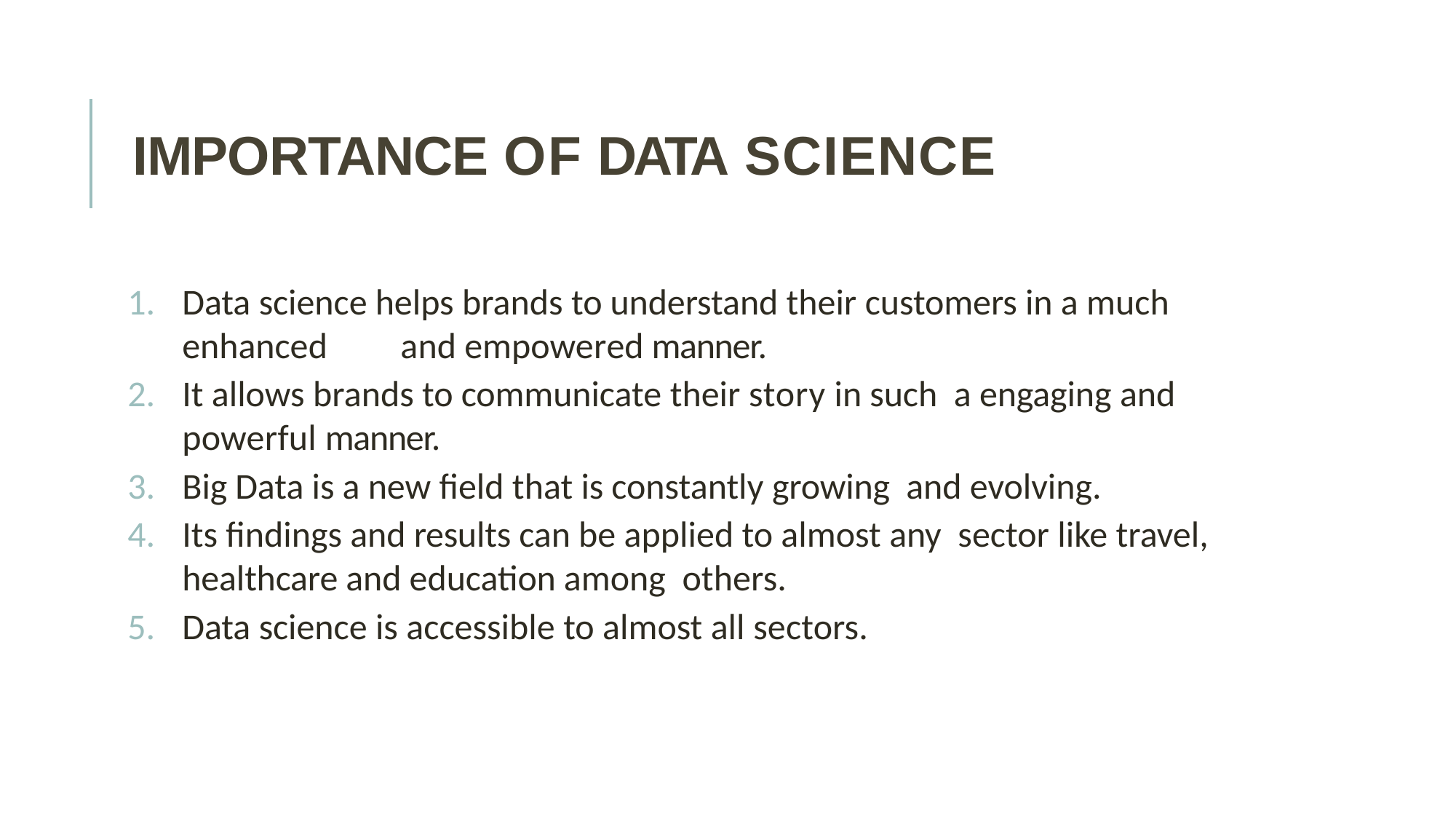

# IMPORTANCE OF DATA SCIENCE
Data science helps brands to understand their customers in a much enhanced	and empowered manner.
It allows brands to communicate their story in such  a engaging and powerful manner.
Big Data is a new field that is constantly growing  and evolving.
Its findings and results can be applied to almost any  sector like travel, healthcare and education among  others.
Data science is accessible to almost all sectors.